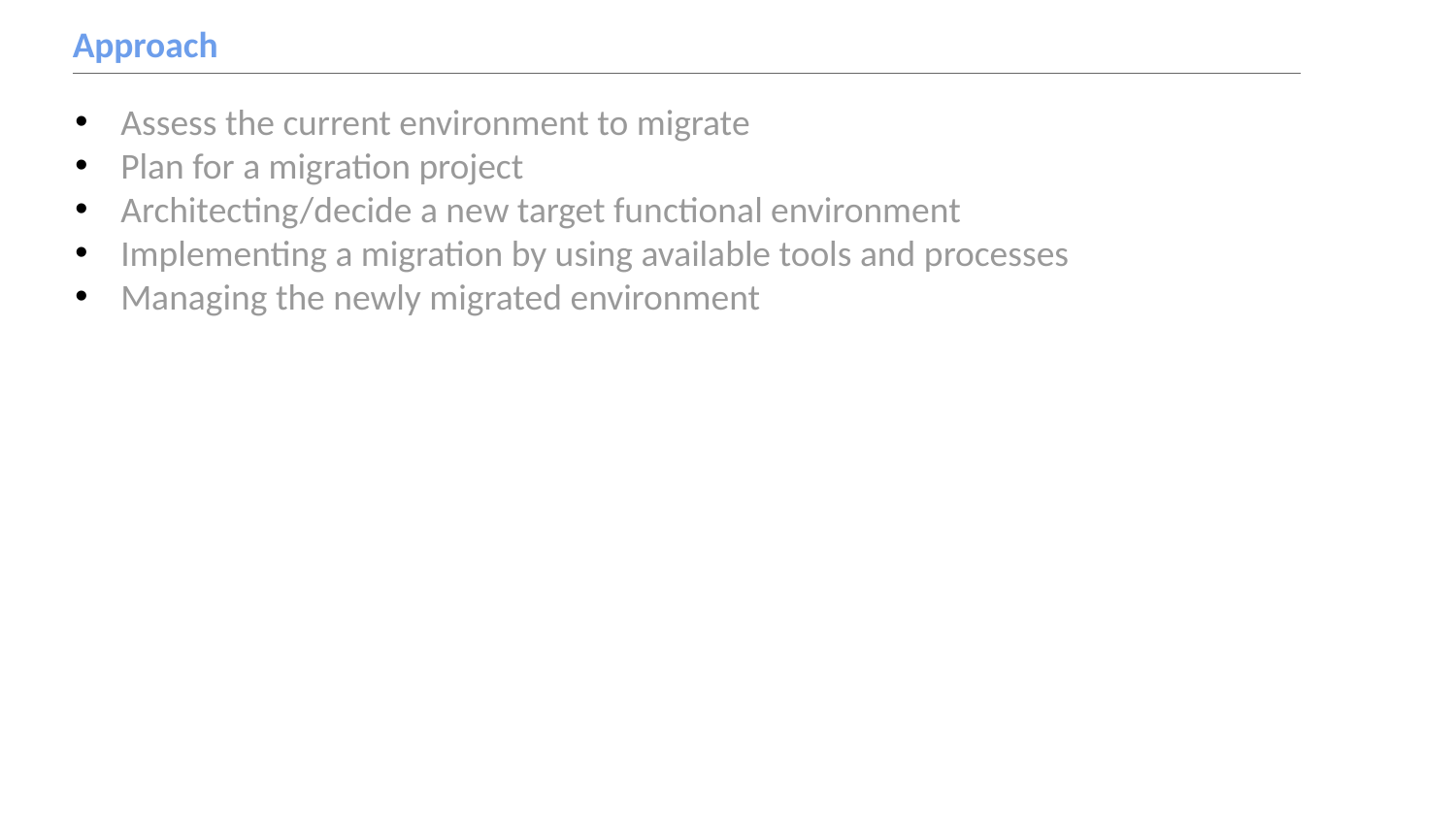

# Approach
Assess the current environment to migrate
Plan for a migration project
Architecting/decide a new target functional environment
Implementing a migration by using available tools and processes
Managing the newly migrated environment